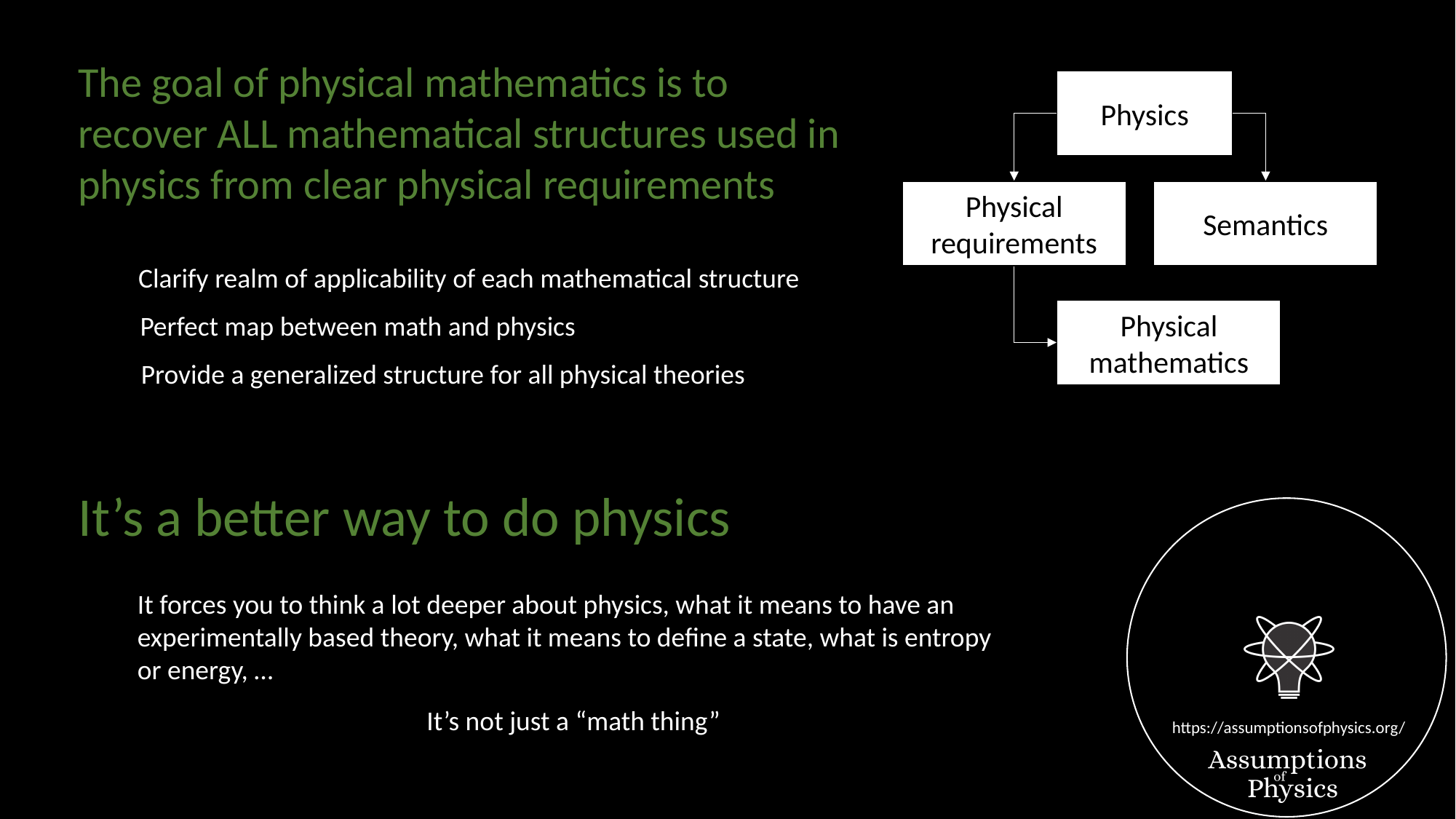

The goal of physical mathematics is to recover ALL mathematical structures used in physics from clear physical requirements
Physics
Semantics
Physical requirements
Clarify realm of applicability of each mathematical structure
Physical mathematics
Perfect map between math and physics
Provide a generalized structure for all physical theories
It’s a better way to do physics
It forces you to think a lot deeper about physics, what it means to have an experimentally based theory, what it means to define a state, what is entropy or energy, …
It’s not just a “math thing”